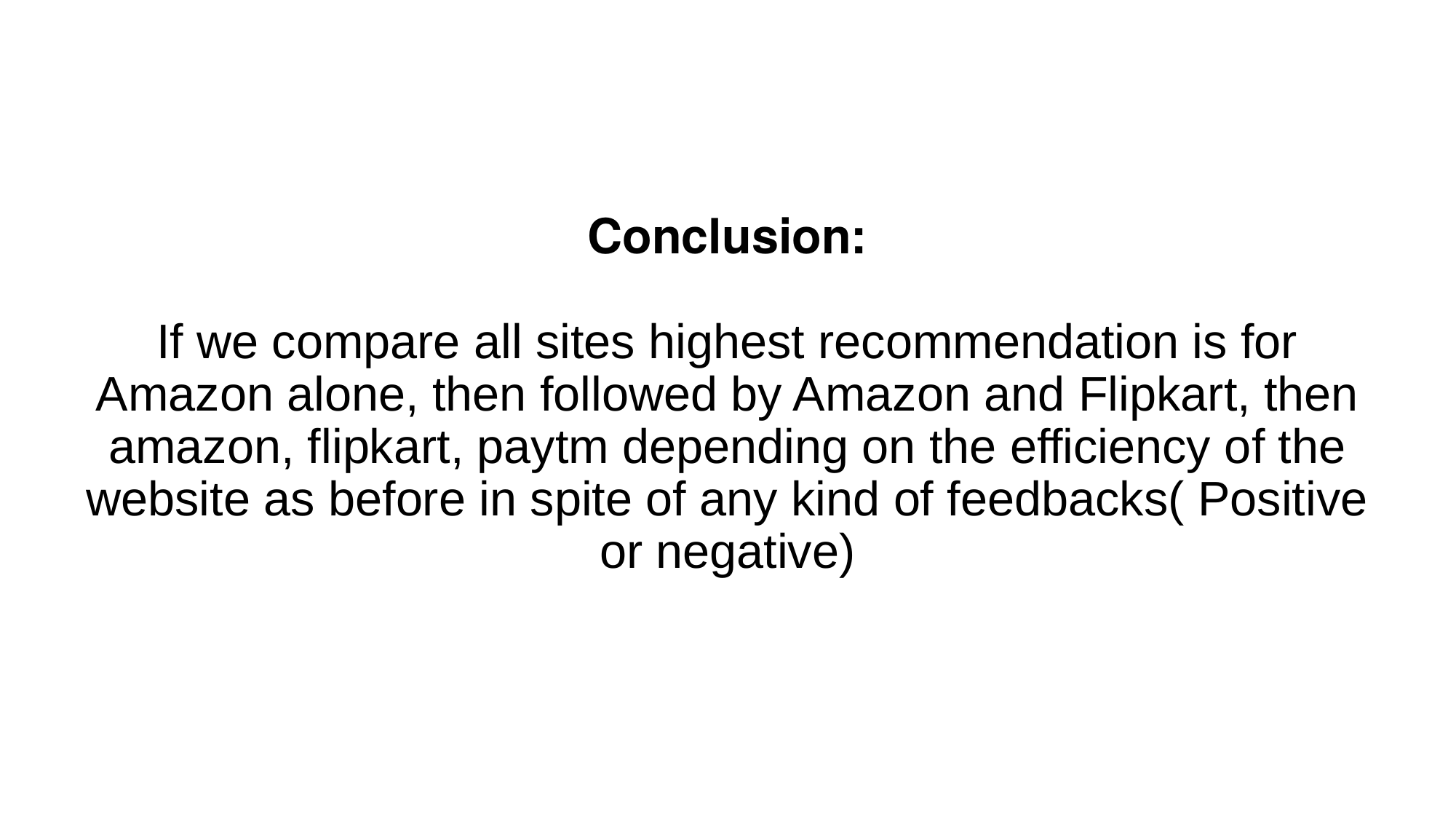

# Conclusion: If we compare all sites highest recommendation is for Amazon alone, then followed by Amazon and Flipkart, then amazon, flipkart, paytm depending on the efficiency of the website as before in spite of any kind of feedbacks( Positive or negative)